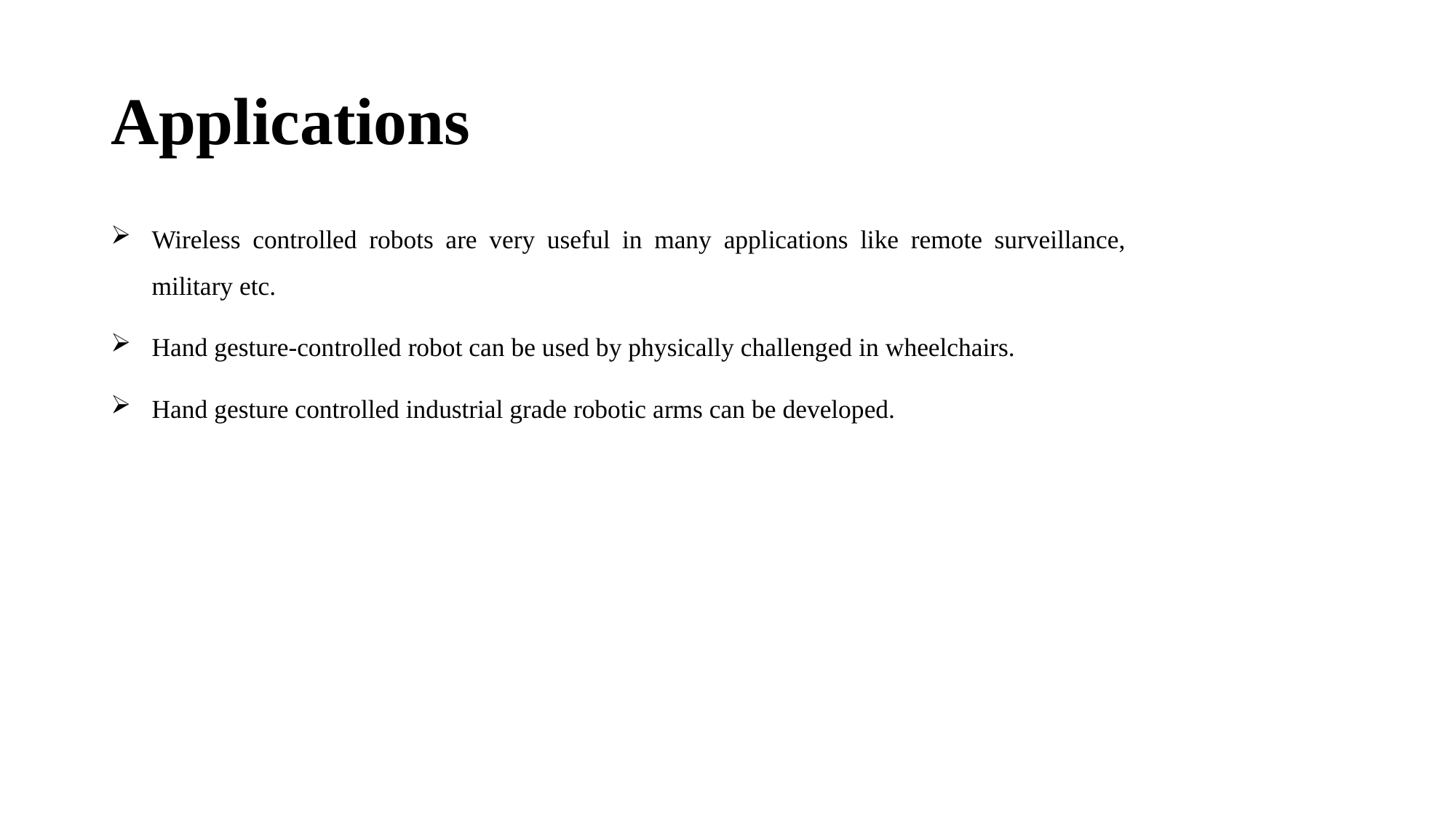

# Applications
Wireless controlled robots are very useful in many applications like remote surveillance, military etc.
Hand gesture-controlled robot can be used by physically challenged in wheelchairs.
Hand gesture controlled industrial grade robotic arms can be developed.